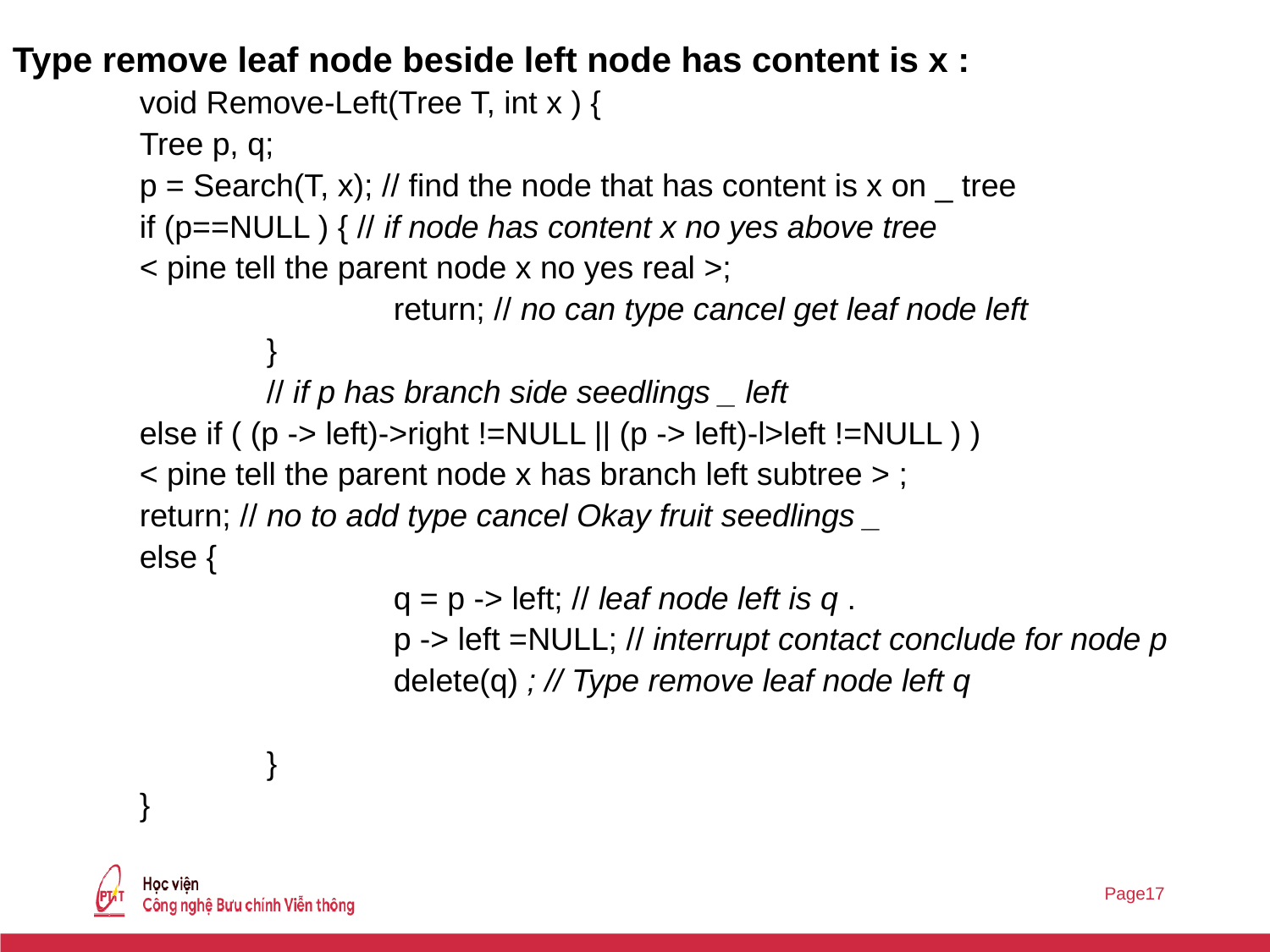

Type remove leaf node beside left node has content is x :
void Remove-Left(Tree T, int x ) {
Tree p, q;
p = Search(T, x); // find the node that has content is x on _ tree
if (p==NULL ) { // if node has content x no yes above tree
< pine tell the parent node x no yes real >;
return; // no can type cancel get leaf node left
}
// if p has branch side seedlings _ left
else if ( (p -> left)->right !=NULL || (p -> left)-l>left !=NULL ) )
< pine tell the parent node x has branch left subtree > ;
return; // no to add type cancel Okay fruit seedlings _
else {
q = p -> left; // leaf node left is q .
p -> left =NULL; // interrupt contact conclude for node p
delete(q) ; // Type remove leaf node left q

}
}